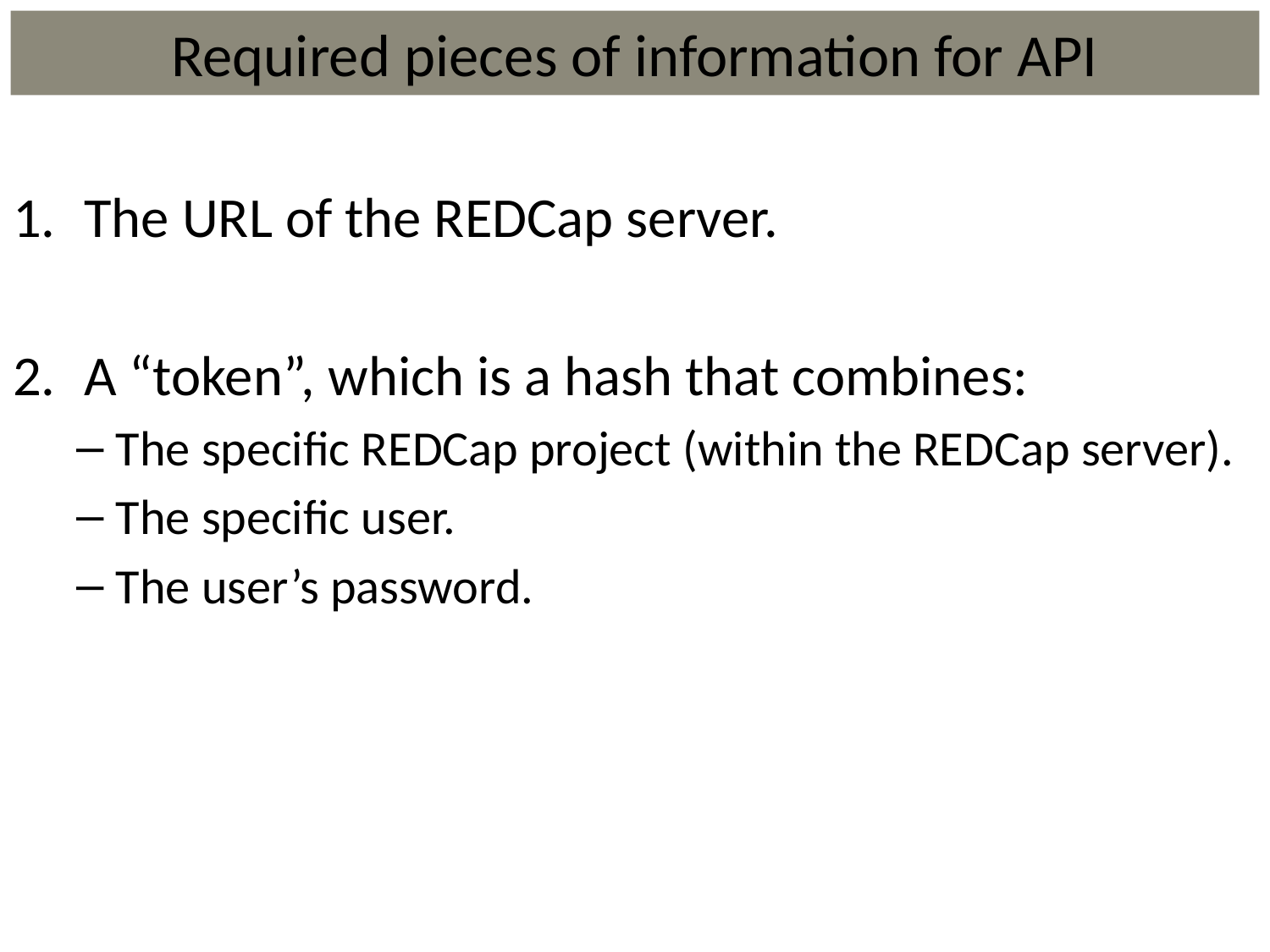

# Required pieces of information for API

The URL of the REDCap server.

A “token”, which is a hash that combines:
The specific REDCap project (within the REDCap server).
The specific user.
The user’s password.